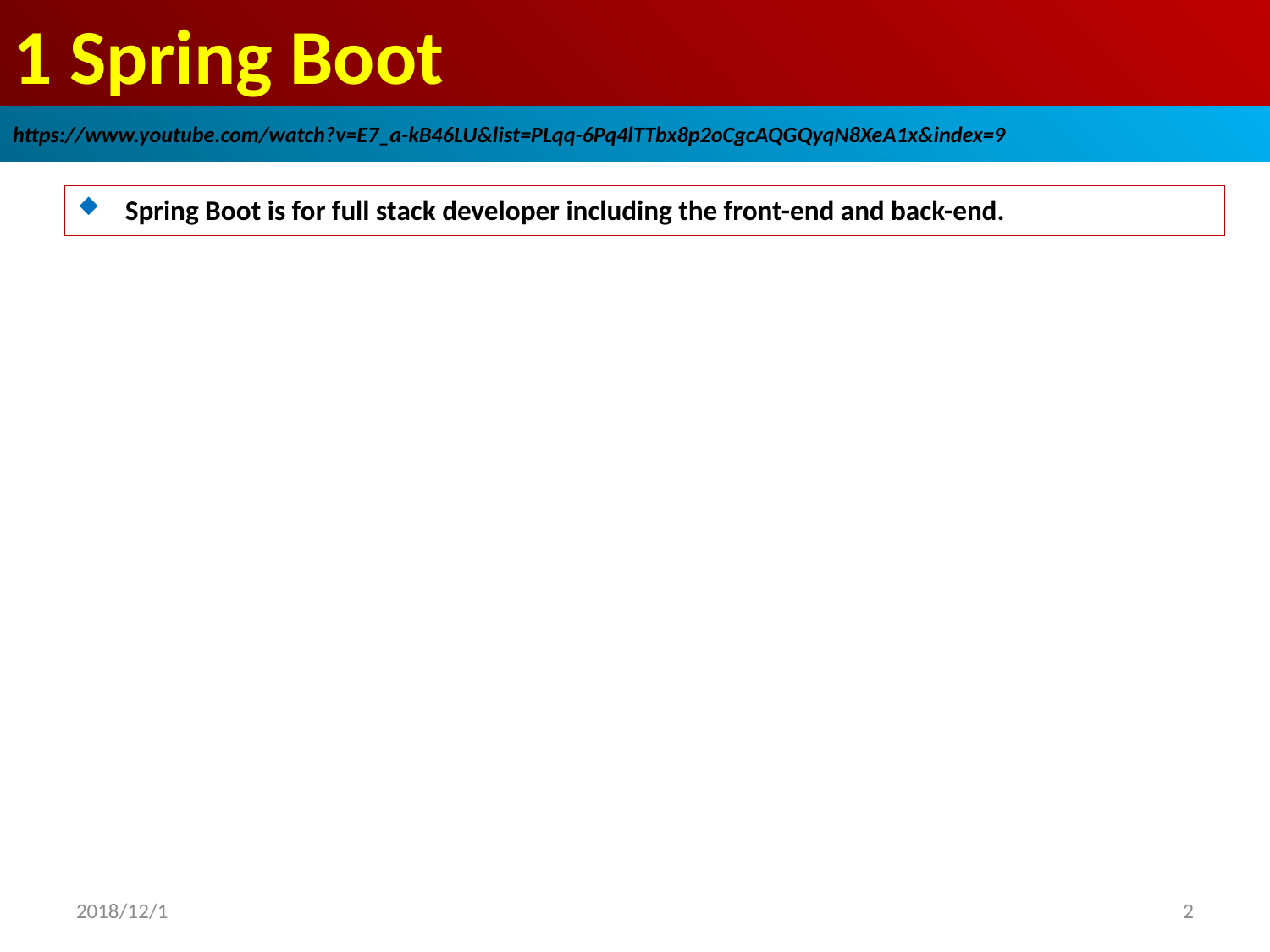

# 1 Spring Boot
https://www.youtube.com/watch?v=E7_a-kB46LU&list=PLqq-6Pq4lTTbx8p2oCgcAQGQyqN8XeA1x&index=9
Spring Boot is for full stack developer including the front-end and back-end.
2018/12/1
2